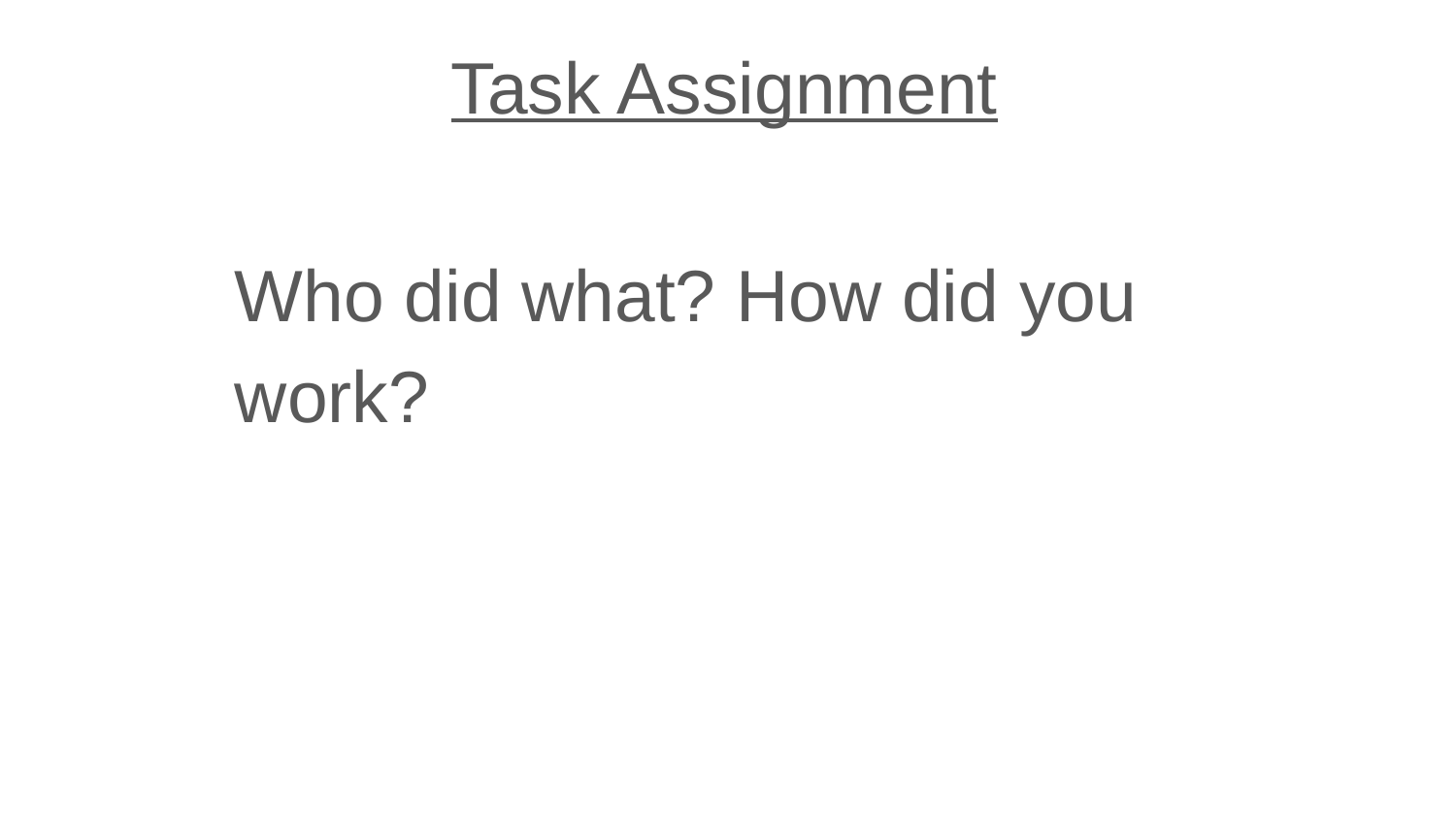

Task Assignment

Who did what? How did you work?